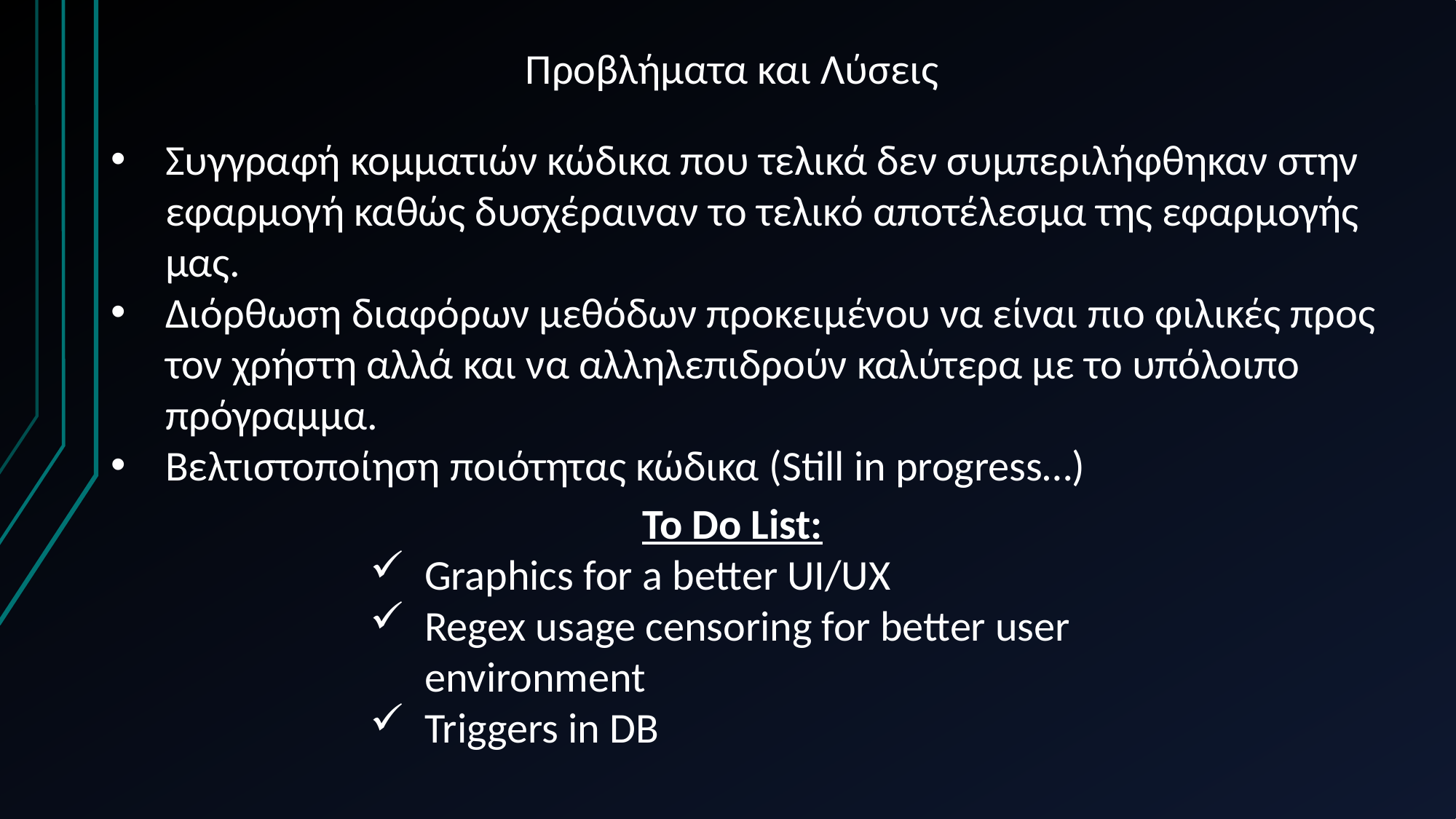

Προβλήματα και Λύσεις
Συγγραφή κομματιών κώδικα που τελικά δεν συμπεριλήφθηκαν στην εφαρμογή καθώς δυσχέραιναν το τελικό αποτέλεσμα της εφαρμογής μας.
Διόρθωση διαφόρων μεθόδων προκειμένου να είναι πιο φιλικές προς τον χρήστη αλλά και να αλληλεπιδρούν καλύτερα με το υπόλοιπο πρόγραμμα.
Βελτιστοποίηση ποιότητας κώδικα (Still in progress…)
To Do List:
Graphics for a better UI/UX
Regex usage censoring for better user environment
Triggers in DB